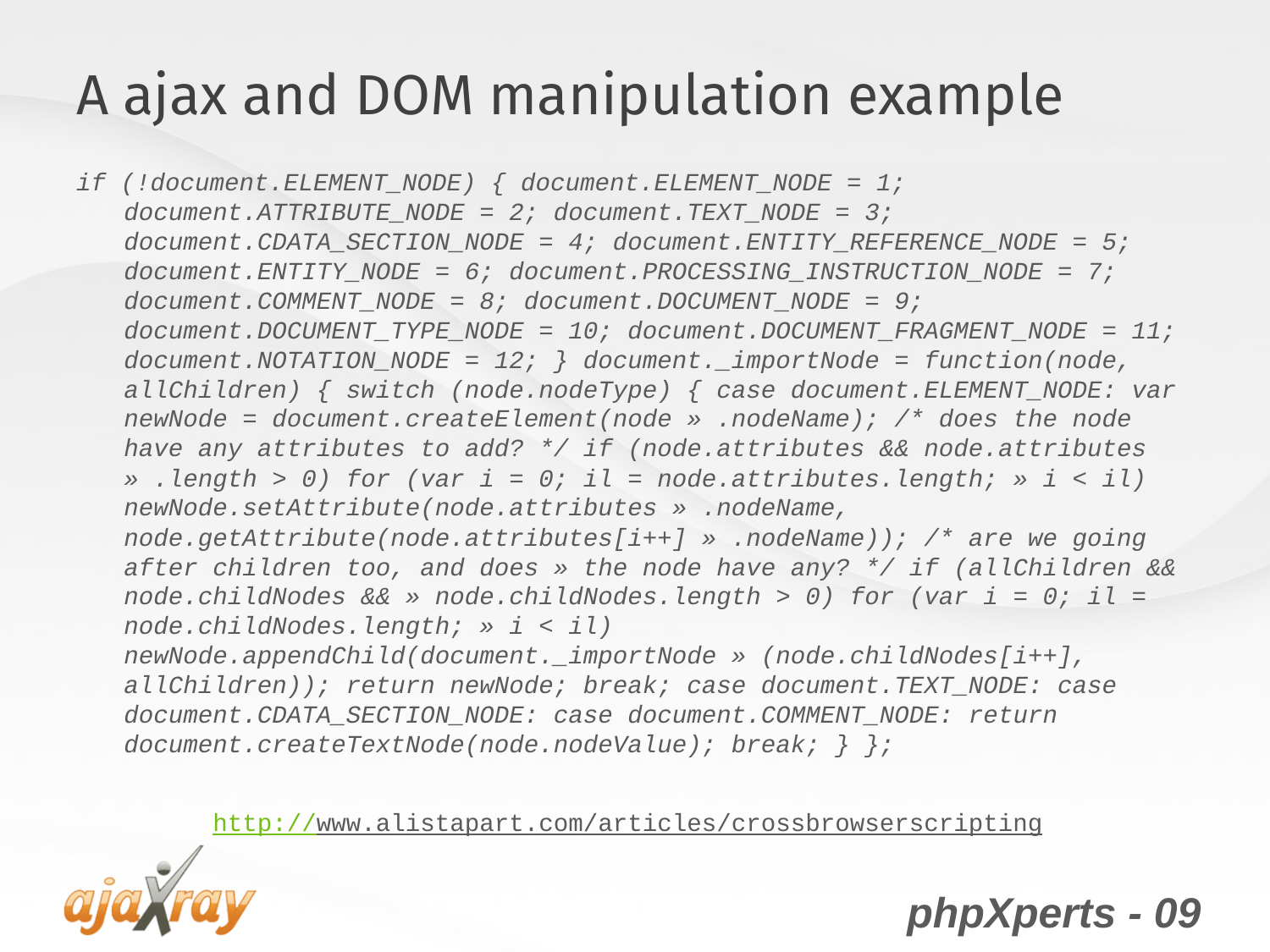

# A ajax and DOM manipulation example
if (!document.ELEMENT_NODE) { document.ELEMENT_NODE = 1; document.ATTRIBUTE_NODE = 2; document.TEXT_NODE = 3; document.CDATA_SECTION_NODE = 4; document.ENTITY_REFERENCE_NODE = 5; document.ENTITY_NODE = 6; document.PROCESSING_INSTRUCTION_NODE = 7; document.COMMENT_NODE = 8; document.DOCUMENT_NODE = 9; document.DOCUMENT_TYPE_NODE = 10; document.DOCUMENT_FRAGMENT_NODE = 11; document.NOTATION_NODE = 12; } document._importNode = function(node, allChildren) { switch (node.nodeType) { case document.ELEMENT_NODE: var newNode = document.createElement(node » .nodeName); /* does the node have any attributes to add? */ if (node.attributes && node.attributes » .length > 0) for (var i = 0; il = node.attributes.length; » i < il) newNode.setAttribute(node.attributes » .nodeName, node.getAttribute(node.attributes[i++] » .nodeName)); /* are we going after children too, and does » the node have any? */ if (allChildren && node.childNodes && » node.childNodes.length > 0) for (var i = 0; il = node.childNodes.length; » i < il) newNode.appendChild(document._importNode » (node.childNodes[i++], allChildren)); return newNode; break; case document.TEXT_NODE: case document.CDATA_SECTION_NODE: case document.COMMENT_NODE: return document.createTextNode(node.nodeValue); break; } };

http://www.alistapart.com/articles/crossbrowserscripting